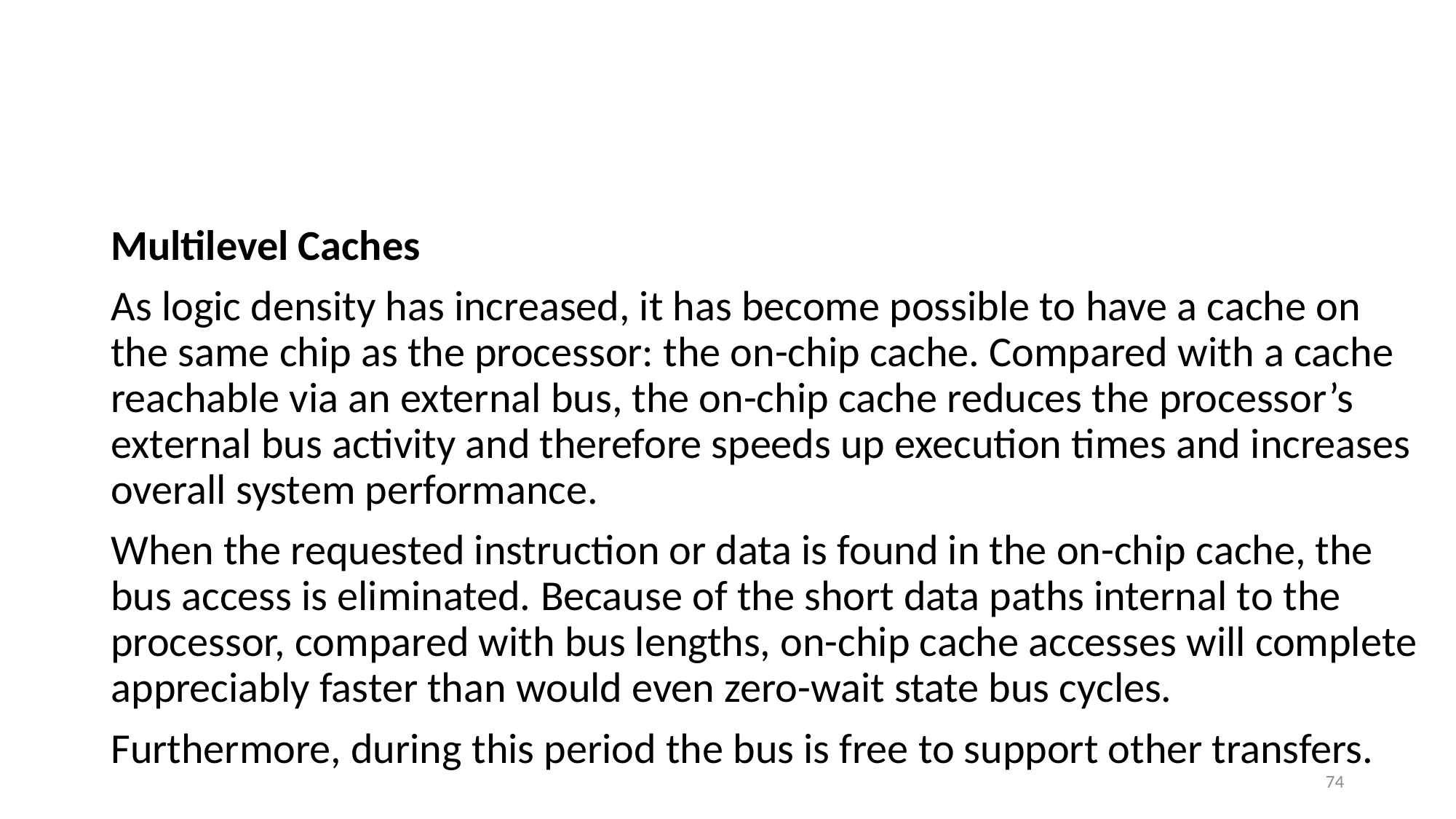

#
Multilevel Caches
As logic density has increased, it has become possible to have a cache on the same chip as the processor: the on-chip cache. Compared with a cache reachable via an external bus, the on-chip cache reduces the processor’s external bus activity and therefore speeds up execution times and increases overall system performance.
When the requested instruction or data is found in the on-chip cache, the bus access is eliminated. Because of the short data paths internal to the processor, compared with bus lengths, on-chip cache accesses will complete appreciably faster than would even zero-wait state bus cycles.
Furthermore, during this period the bus is free to support other transfers.
74